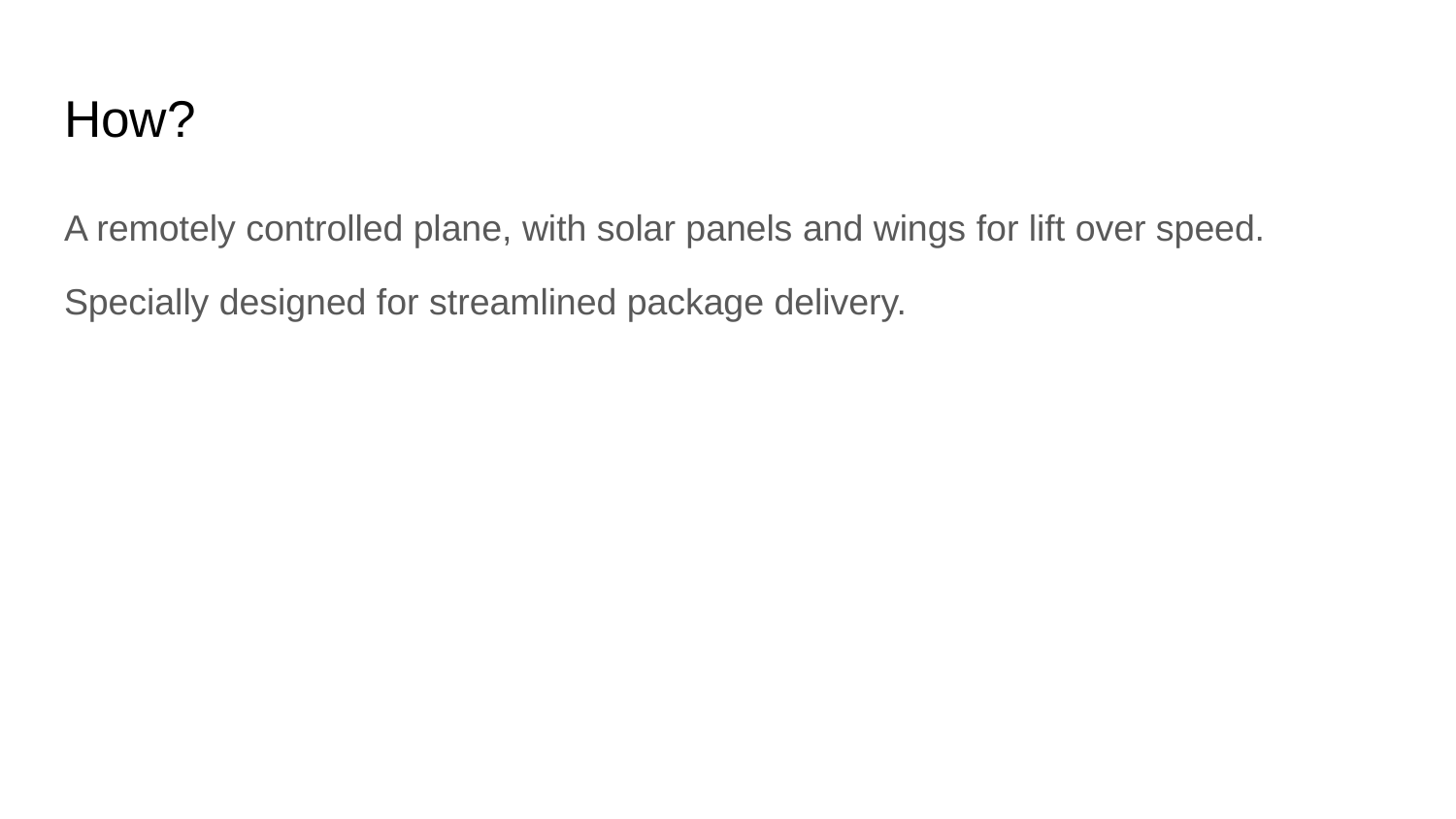

# How?
A remotely controlled plane, with solar panels and wings for lift over speed.
Specially designed for streamlined package delivery.